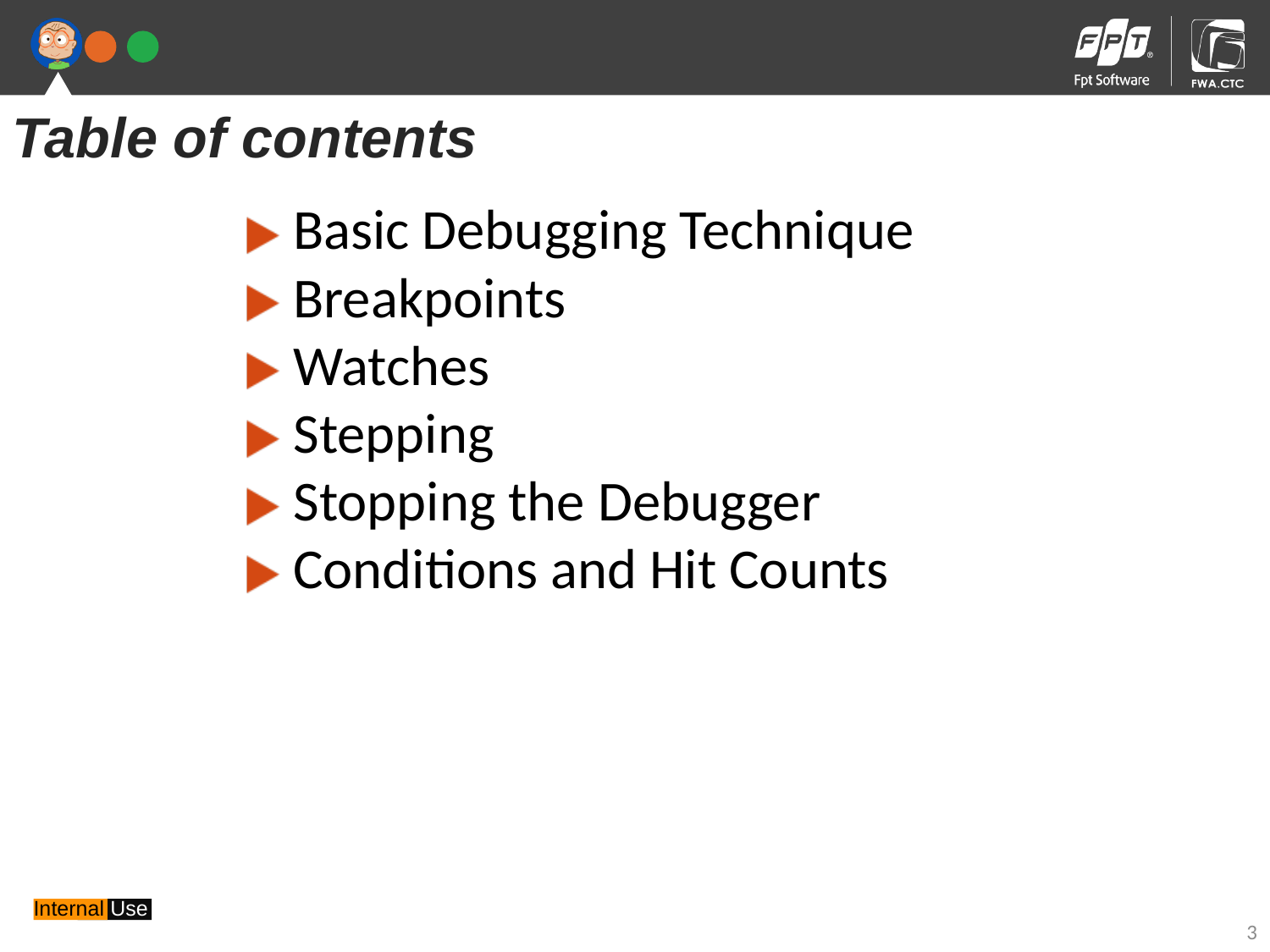

Table of contents
Basic Debugging Technique
Breakpoints
Watches
Stepping
Stopping the Debugger
Conditions and Hit Counts

3